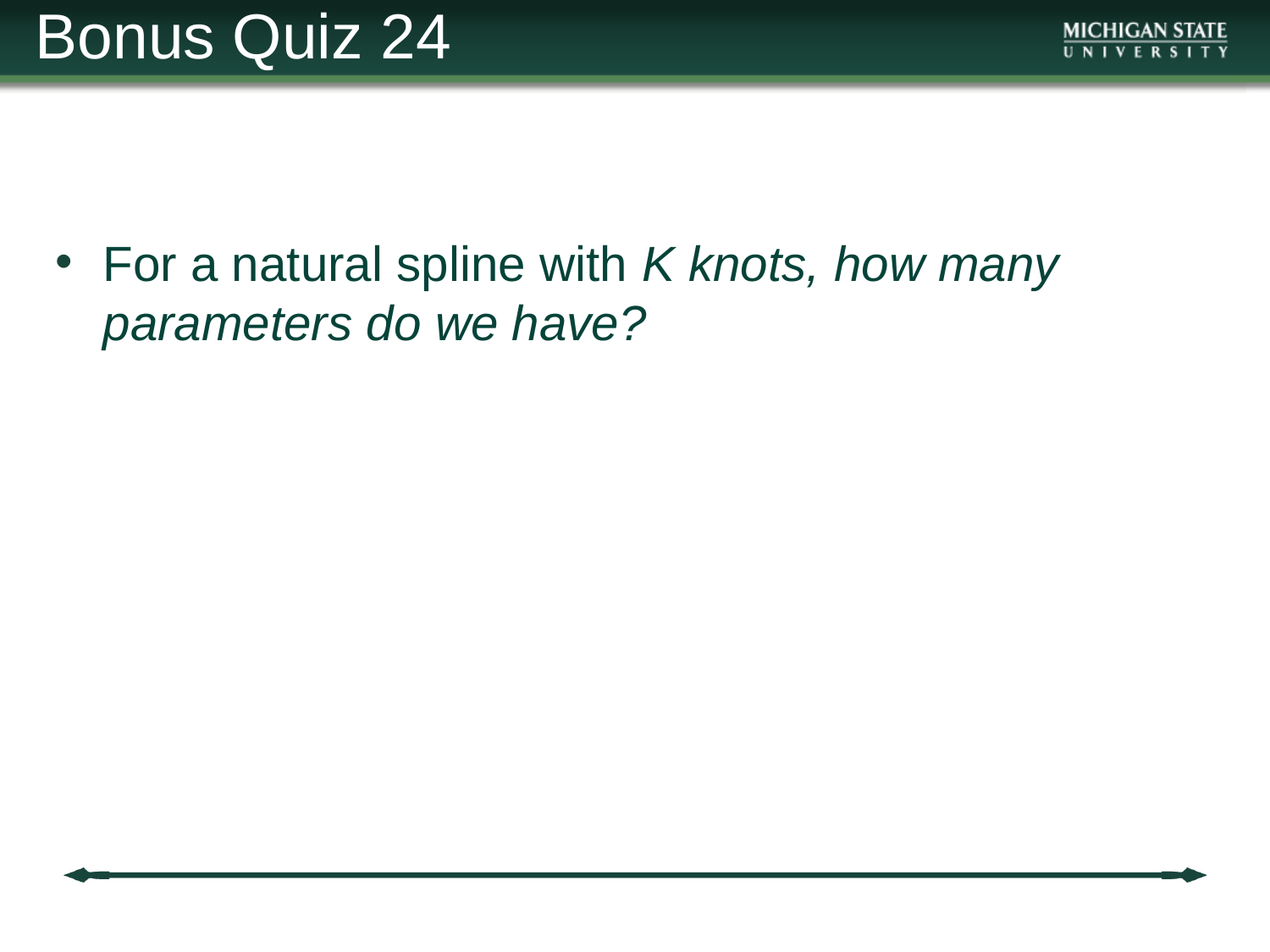

Bonus Quiz 24
For a natural spline with K knots, how many parameters do we have?